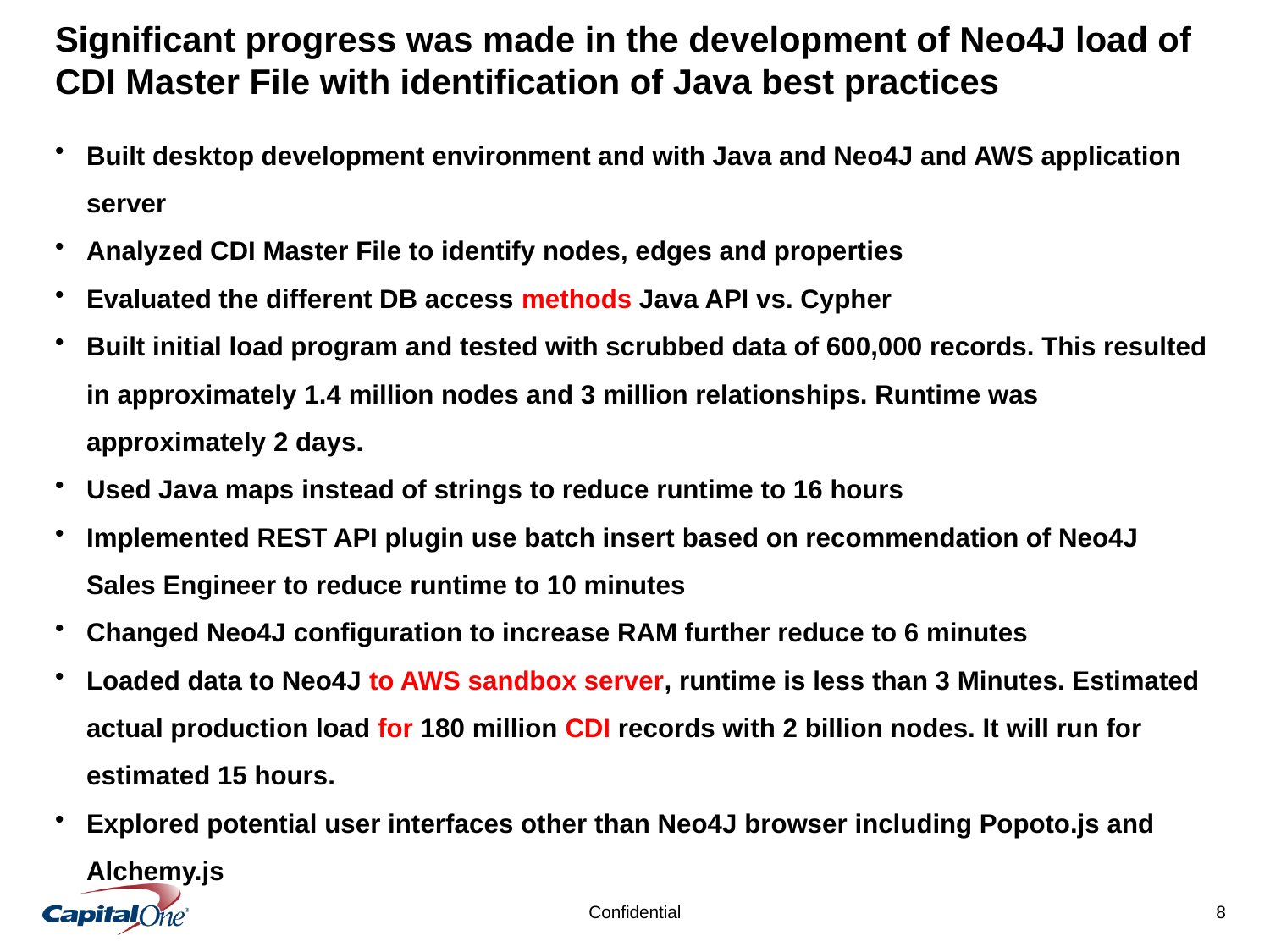

# Significant progress was made in the development of Neo4J load of CDI Master File with identification of Java best practices
Built desktop development environment and with Java and Neo4J and AWS application server
Analyzed CDI Master File to identify nodes, edges and properties
Evaluated the different DB access methods Java API vs. Cypher
Built initial load program and tested with scrubbed data of 600,000 records. This resulted in approximately 1.4 million nodes and 3 million relationships. Runtime was approximately 2 days.
Used Java maps instead of strings to reduce runtime to 16 hours
Implemented REST API plugin use batch insert based on recommendation of Neo4J Sales Engineer to reduce runtime to 10 minutes
Changed Neo4J configuration to increase RAM further reduce to 6 minutes
Loaded data to Neo4J to AWS sandbox server, runtime is less than 3 Minutes. Estimated actual production load for 180 million CDI records with 2 billion nodes. It will run for estimated 15 hours.
Explored potential user interfaces other than Neo4J browser including Popoto.js and Alchemy.js